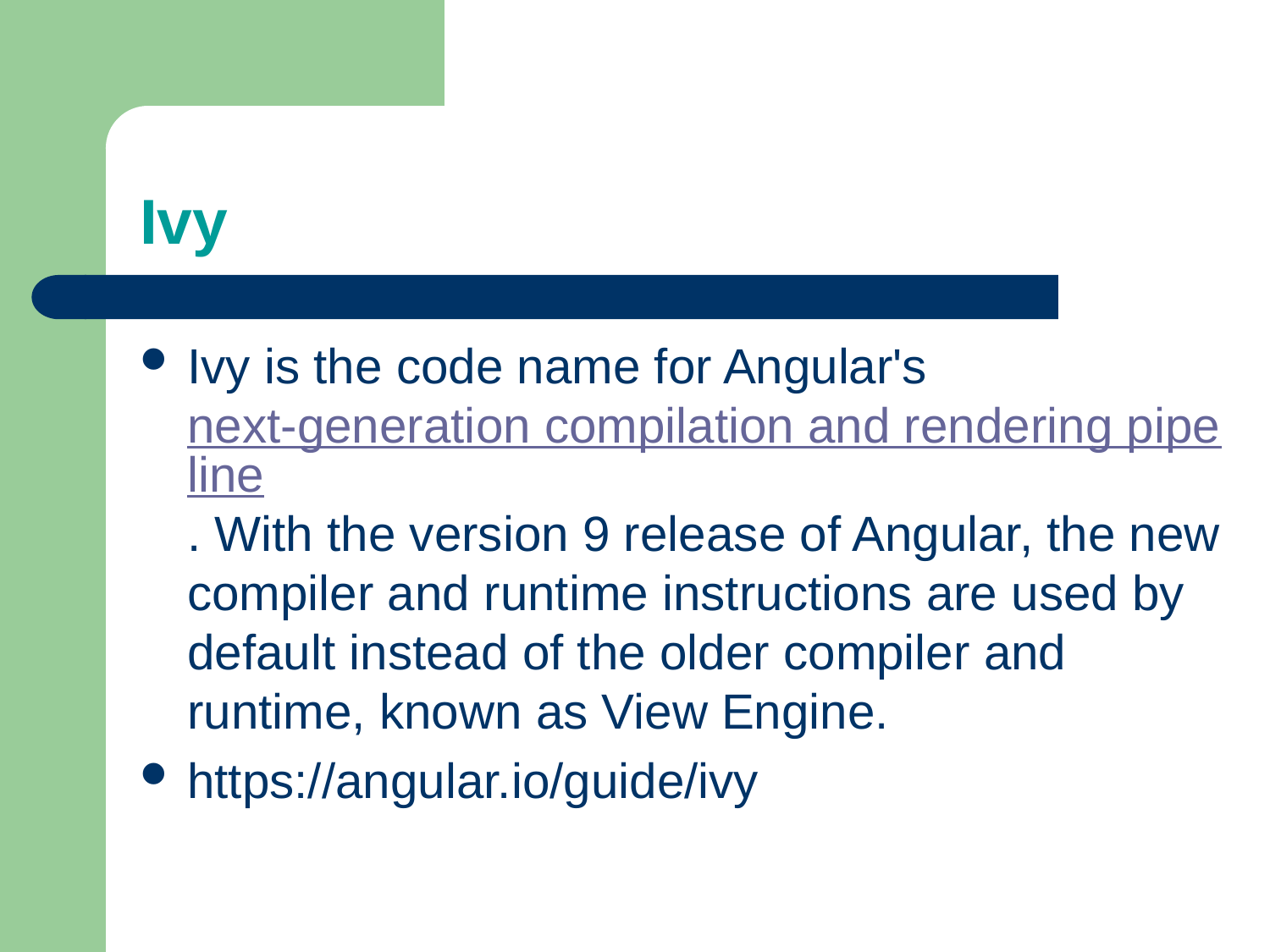

# Ivy
Ivy is the code name for Angular's next-generation compilation and rendering pipeline. With the version 9 release of Angular, the new compiler and runtime instructions are used by default instead of the older compiler and runtime, known as View Engine.
https://angular.io/guide/ivy